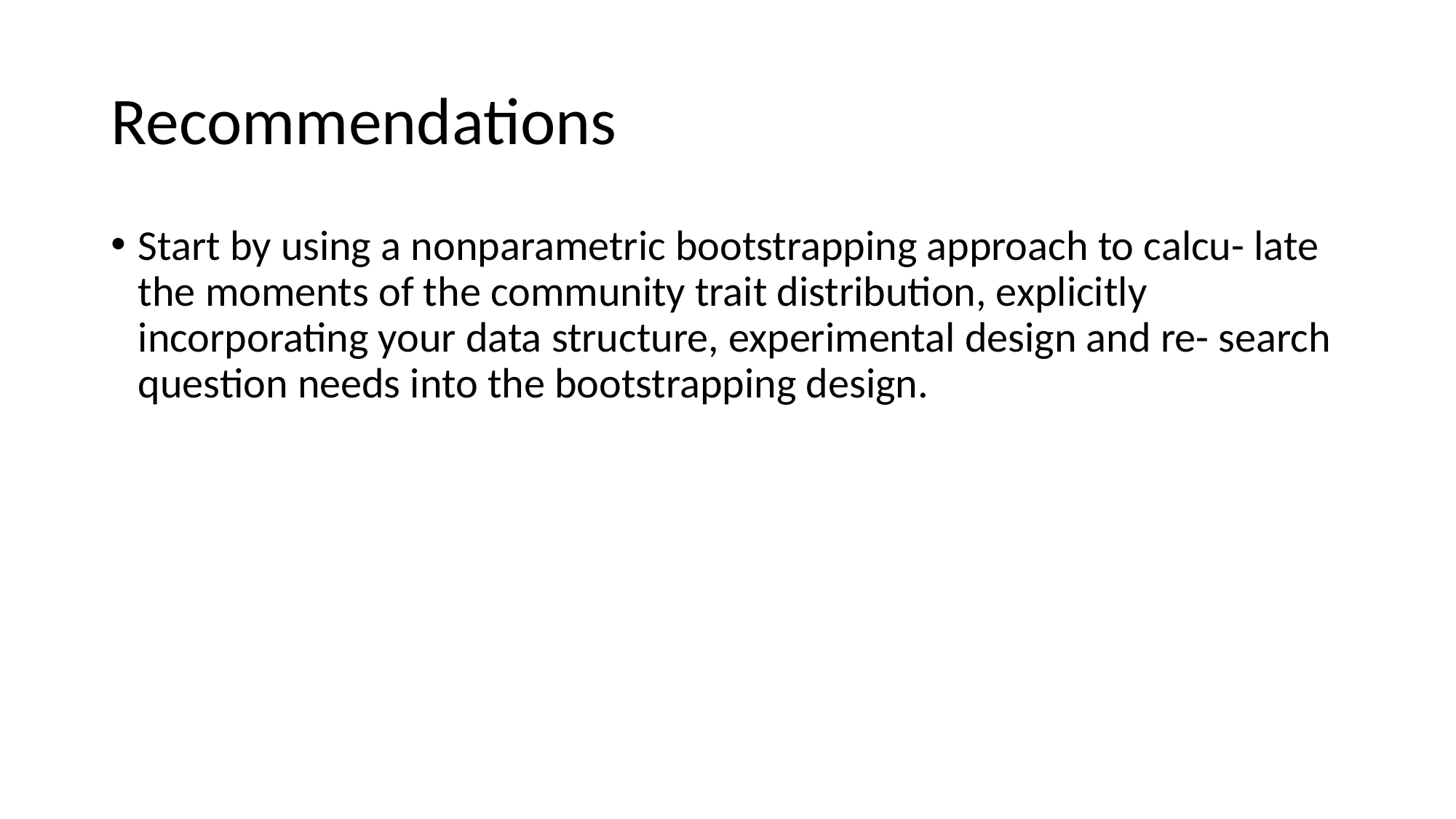

# Recommendations
Start by using a nonparametric bootstrapping approach to calcu- late the moments of the community trait distribution, explicitly incorporating your data structure, experimental design and re- search question needs into the bootstrapping design.